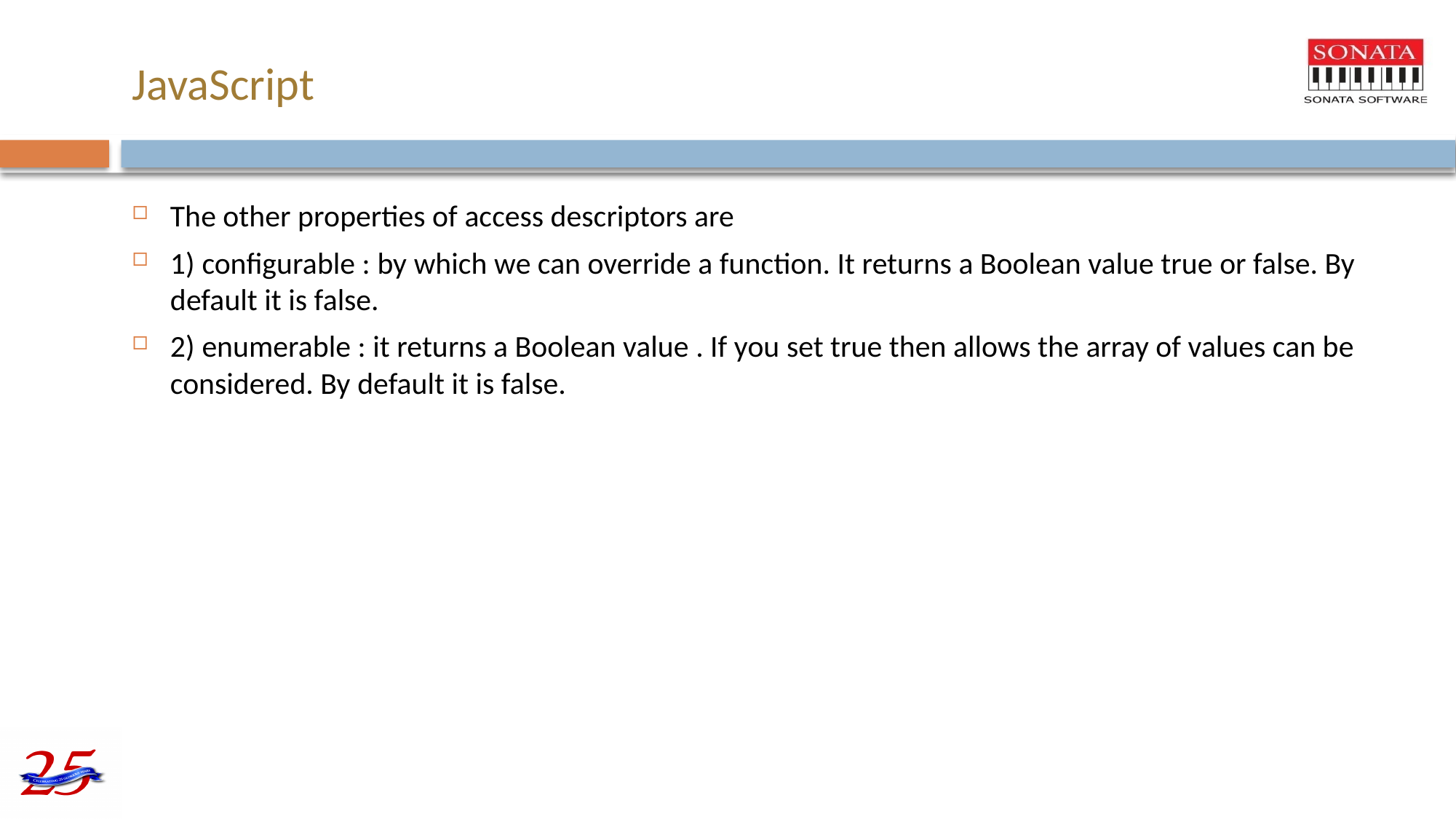

# JavaScript
The other properties of access descriptors are
1) configurable : by which we can override a function. It returns a Boolean value true or false. By default it is false.
2) enumerable : it returns a Boolean value . If you set true then allows the array of values can be considered. By default it is false.